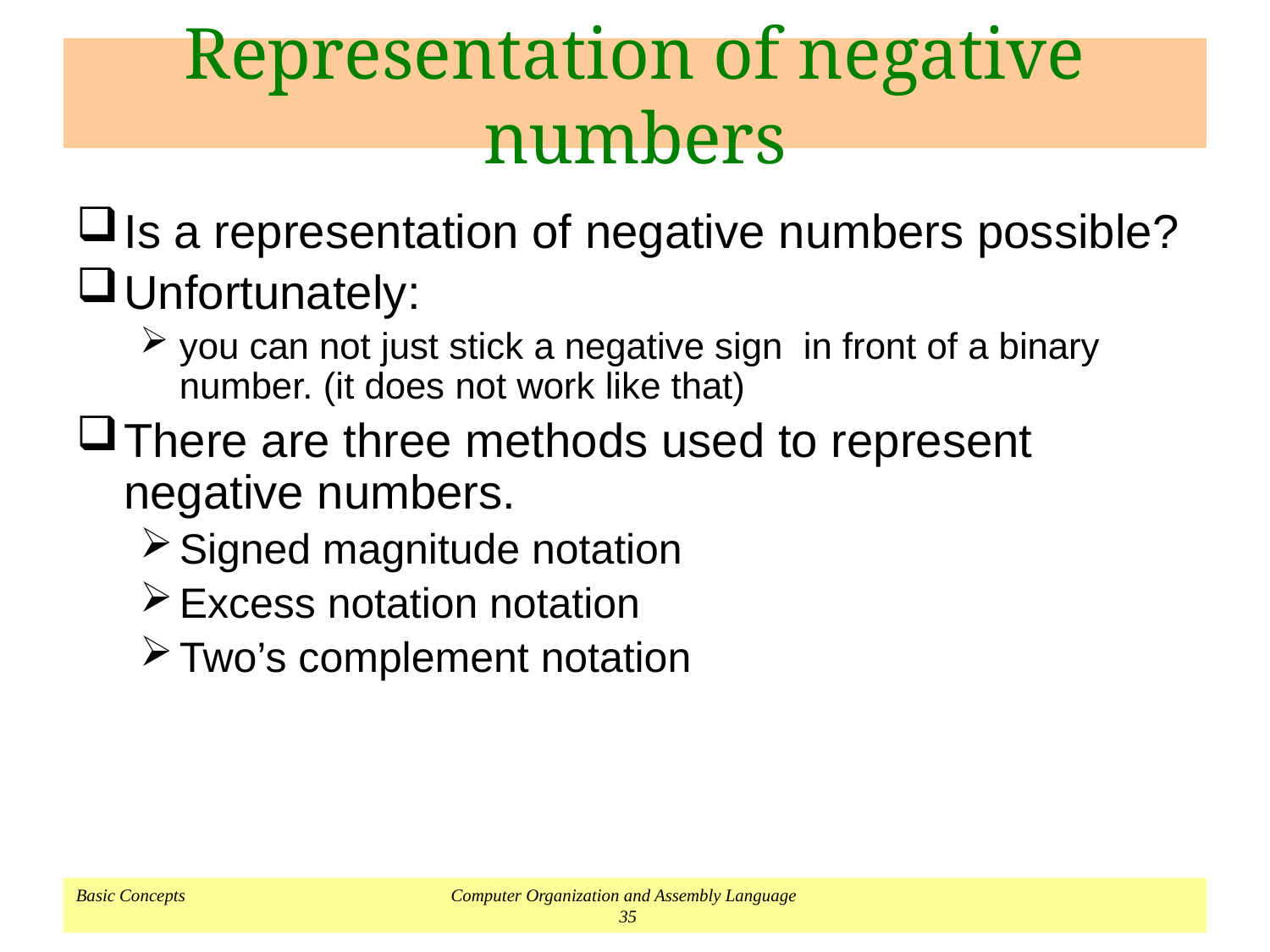

# Representation of negative numbers
Is a representation of negative numbers possible?
Unfortunately:
you can not just stick a negative sign  in front of a binary number. (it does not work like that)
There are three methods used to represent negative numbers.
Signed magnitude notation
Excess notation notation
Two’s complement notation